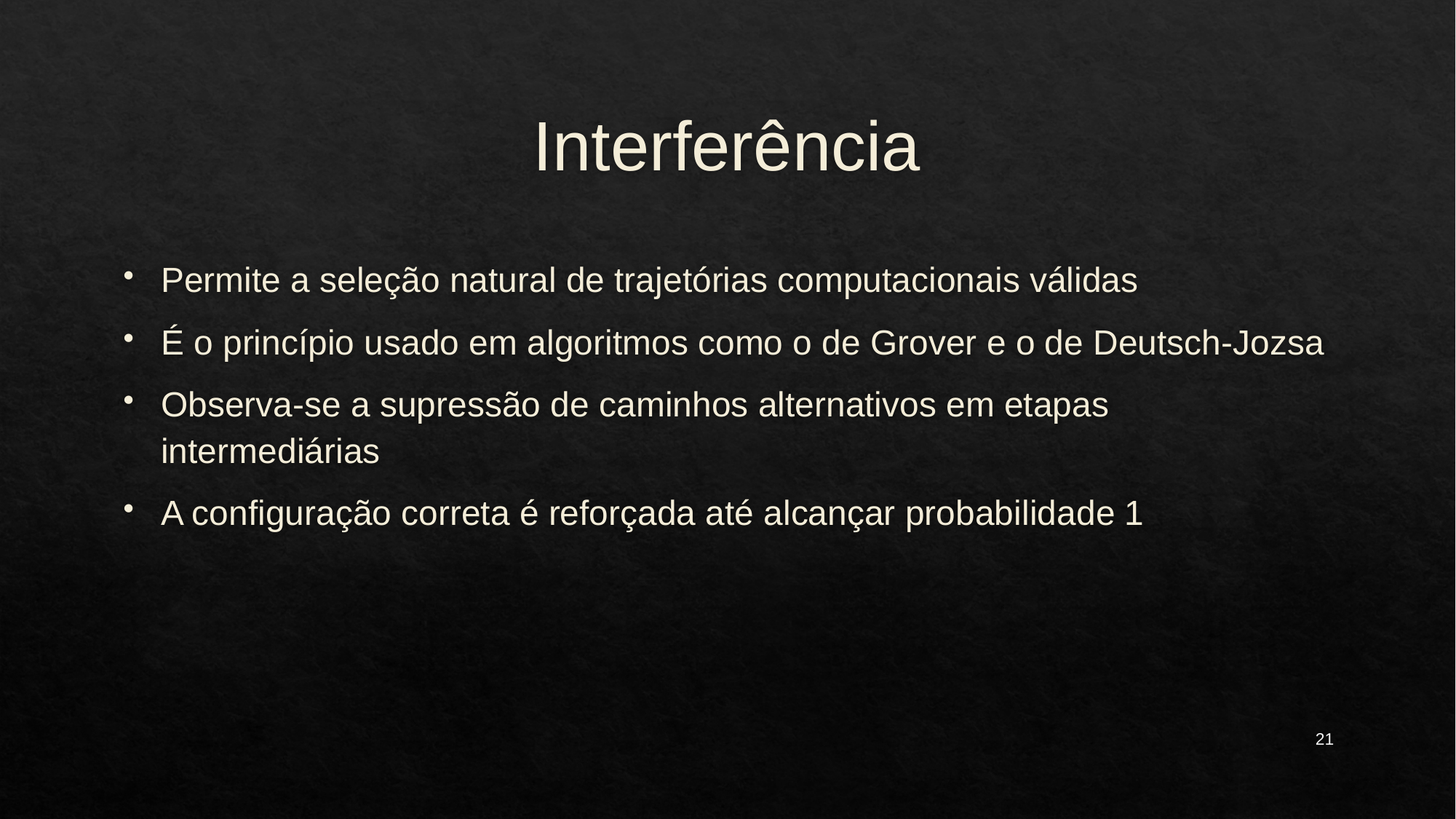

# Interferência
Permite a seleção natural de trajetórias computacionais válidas
É o princípio usado em algoritmos como o de Grover e o de Deutsch-Jozsa
Observa-se a supressão de caminhos alternativos em etapas intermediárias
A configuração correta é reforçada até alcançar probabilidade 1
21